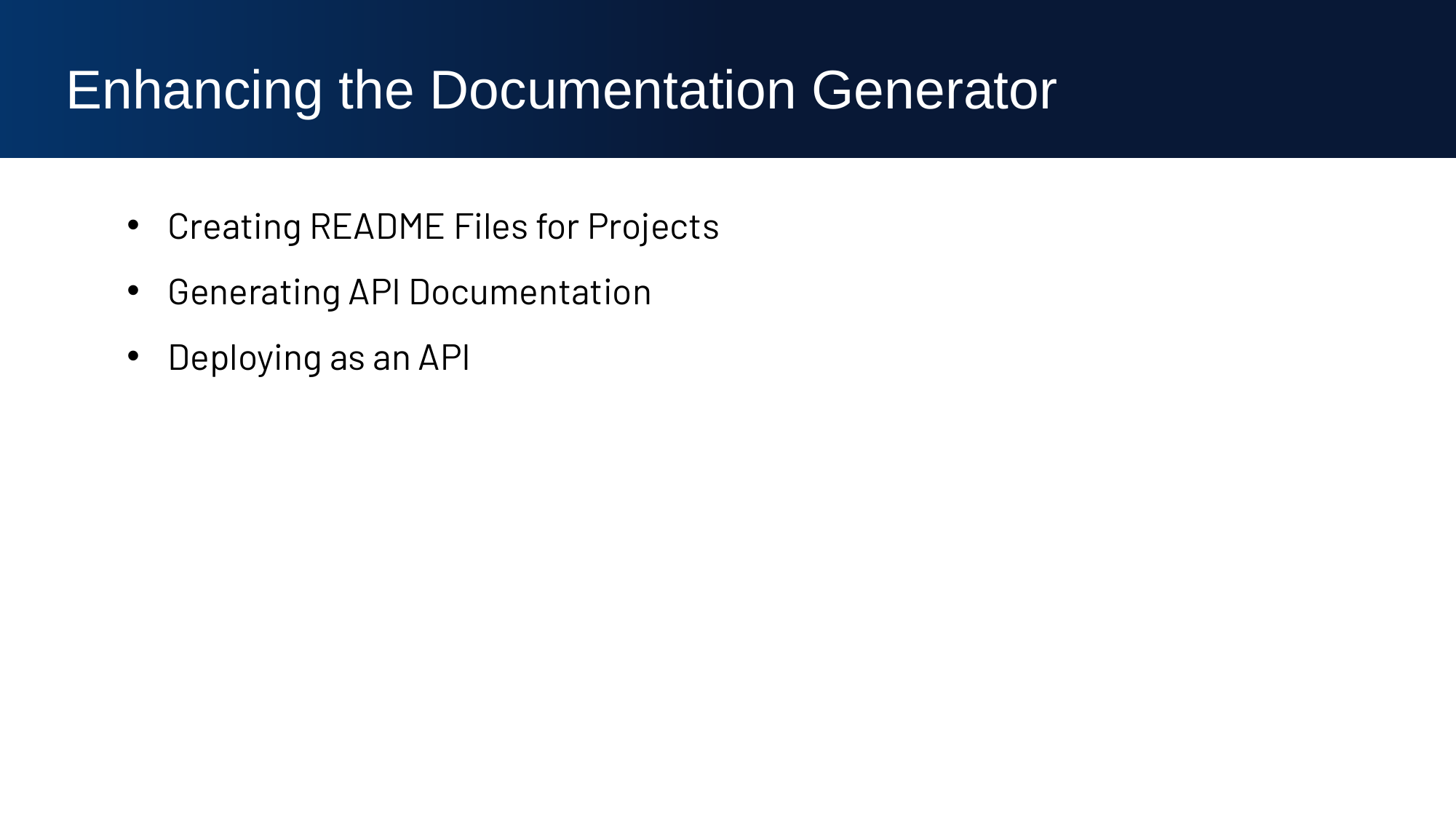

Enhancing the Documentation Generator

Creating README Files for Projects
Generating API Documentation
Deploying as an API